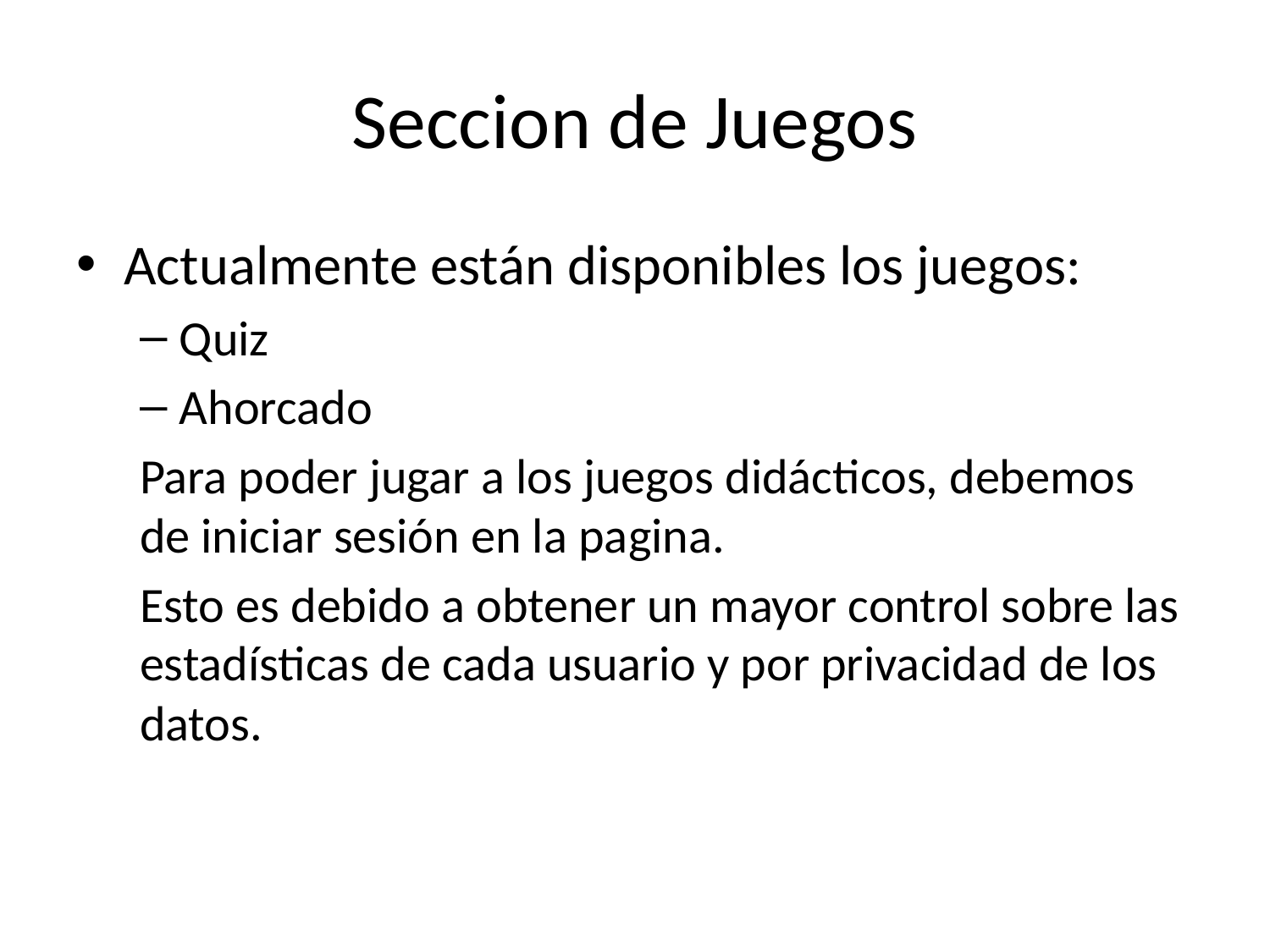

# Seccion de Juegos
Actualmente están disponibles los juegos:
Quiz
Ahorcado
Para poder jugar a los juegos didácticos, debemos de iniciar sesión en la pagina.
Esto es debido a obtener un mayor control sobre las estadísticas de cada usuario y por privacidad de los datos.